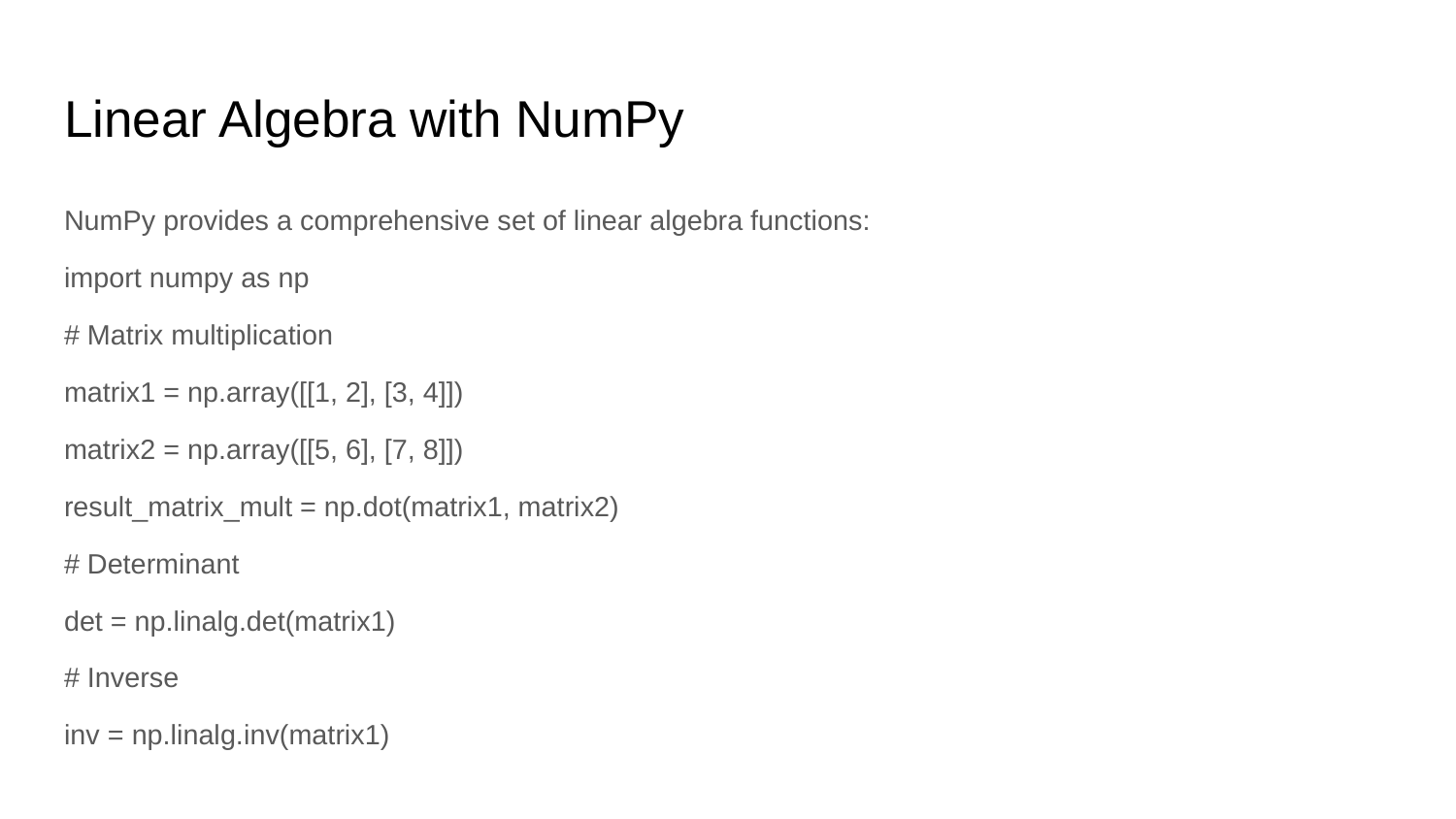

# Linear Algebra with NumPy
NumPy provides a comprehensive set of linear algebra functions:
import numpy as np
# Matrix multiplication
matrix1 = np.array([[1, 2], [3, 4]])
matrix2 = np.array([[5, 6], [7, 8]])
result_matrix_mult = np.dot(matrix1, matrix2)
# Determinant
det = np.linalg.det(matrix1)
# Inverse
inv = np.linalg.inv(matrix1)